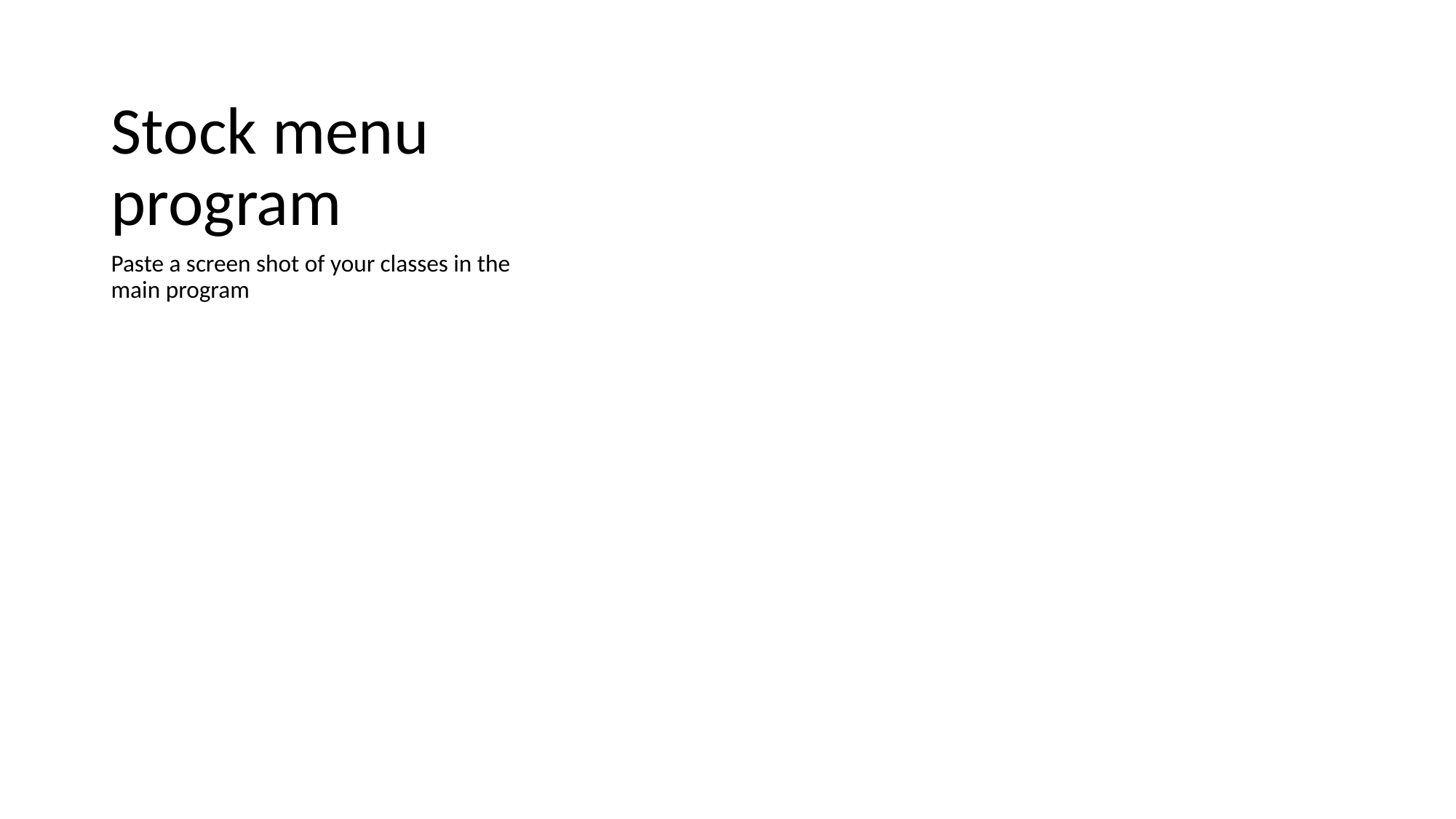

# Stock menu program

Paste a screen shot of your classes in the main program